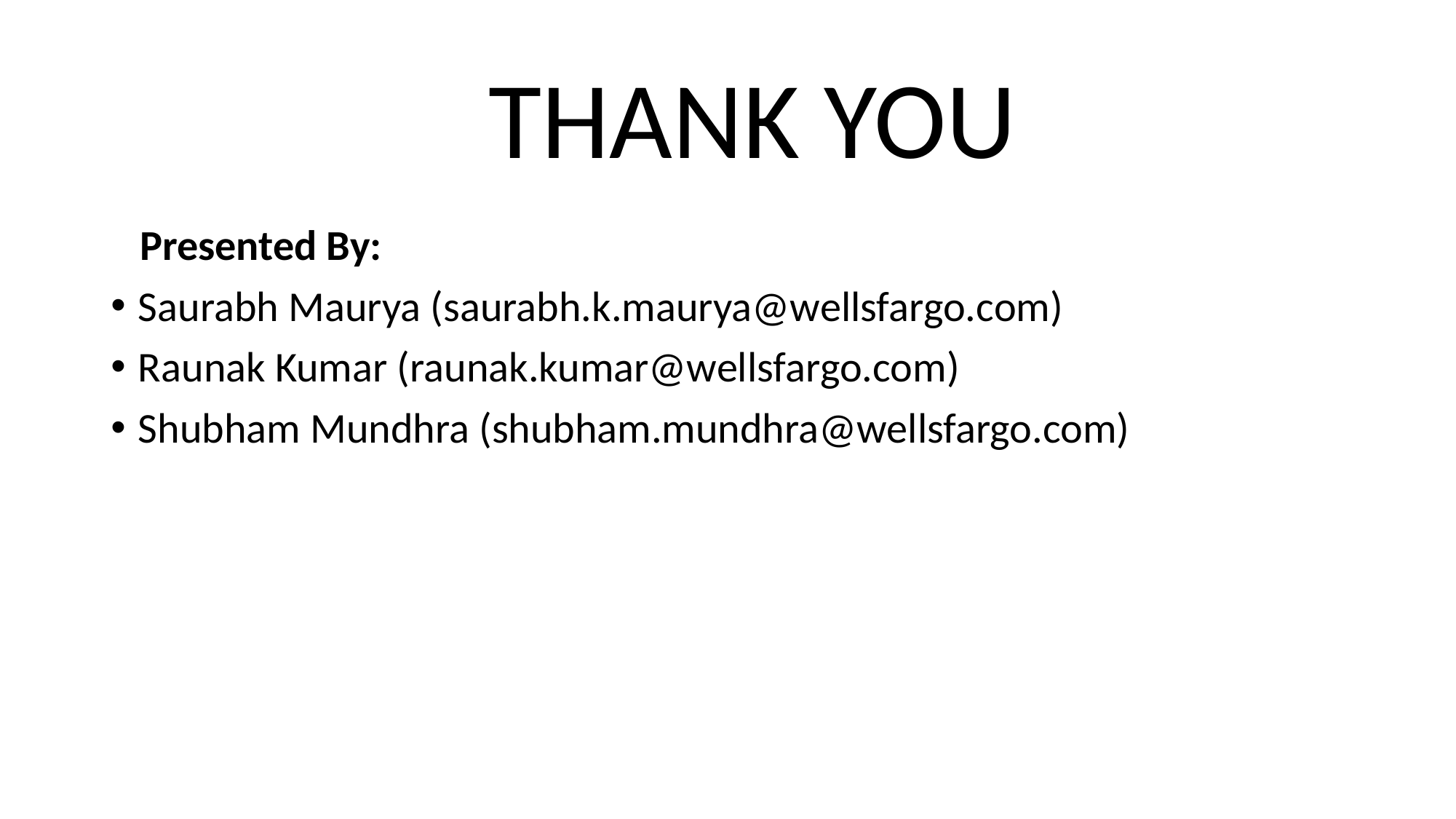

# THANK YOU
   Presented By:
Saurabh Maurya (saurabh.k.maurya@wellsfargo.com)
Raunak Kumar (raunak.kumar@wellsfargo.com)
Shubham Mundhra (shubham.mundhra@wellsfargo.com)